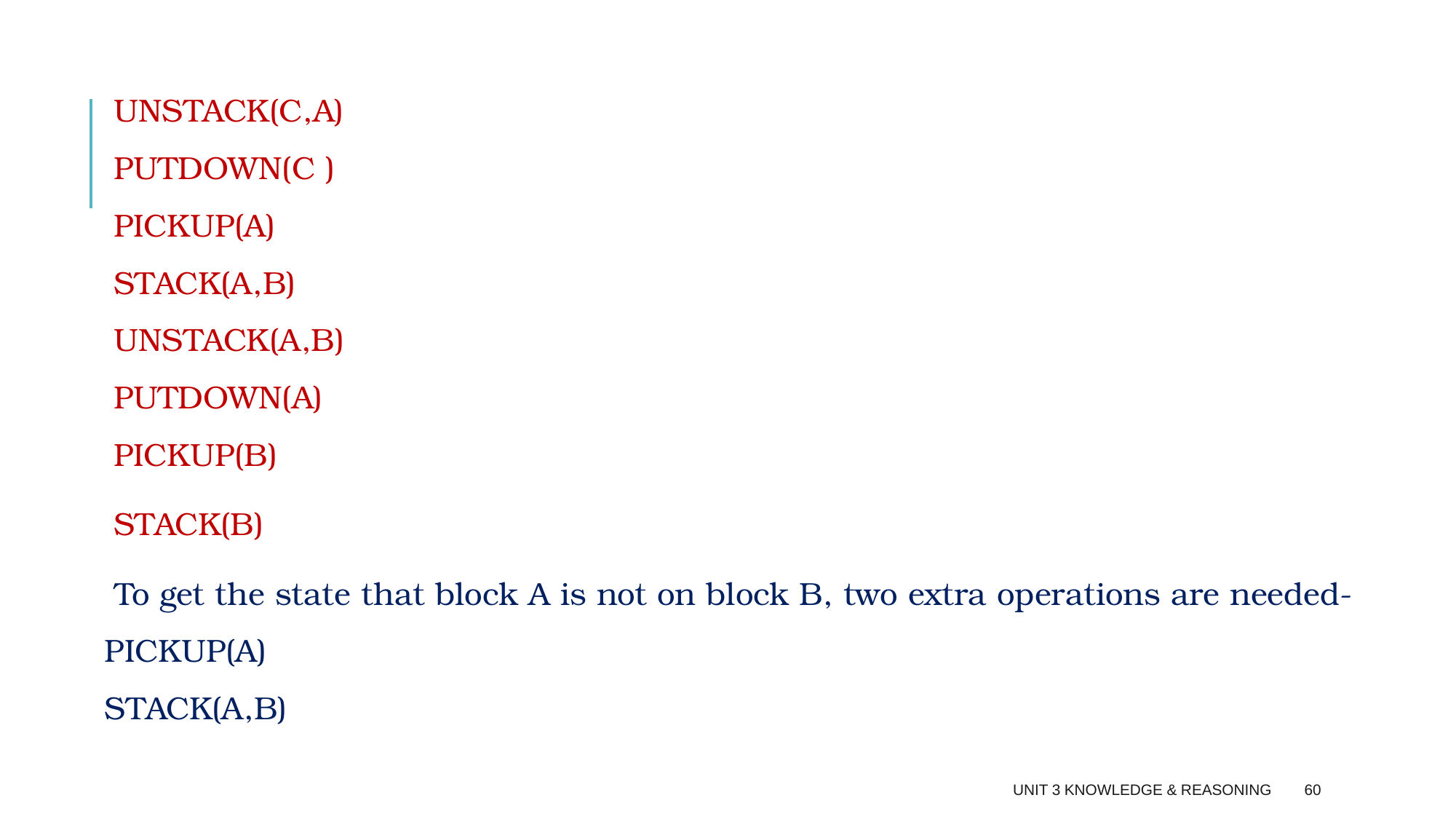

UNSTACK(C,A)
PUTDOWN(C )
PICKUP(A)
STACK(A,B)
UNSTACK(A,B)
PUTDOWN(A)
PICKUP(B)
STACK(B)
 To get the state that block A is not on block B, two extra operations are needed-
PICKUP(A)
STACK(A,B)

Unit 3 Knowledge & Reasoning
60